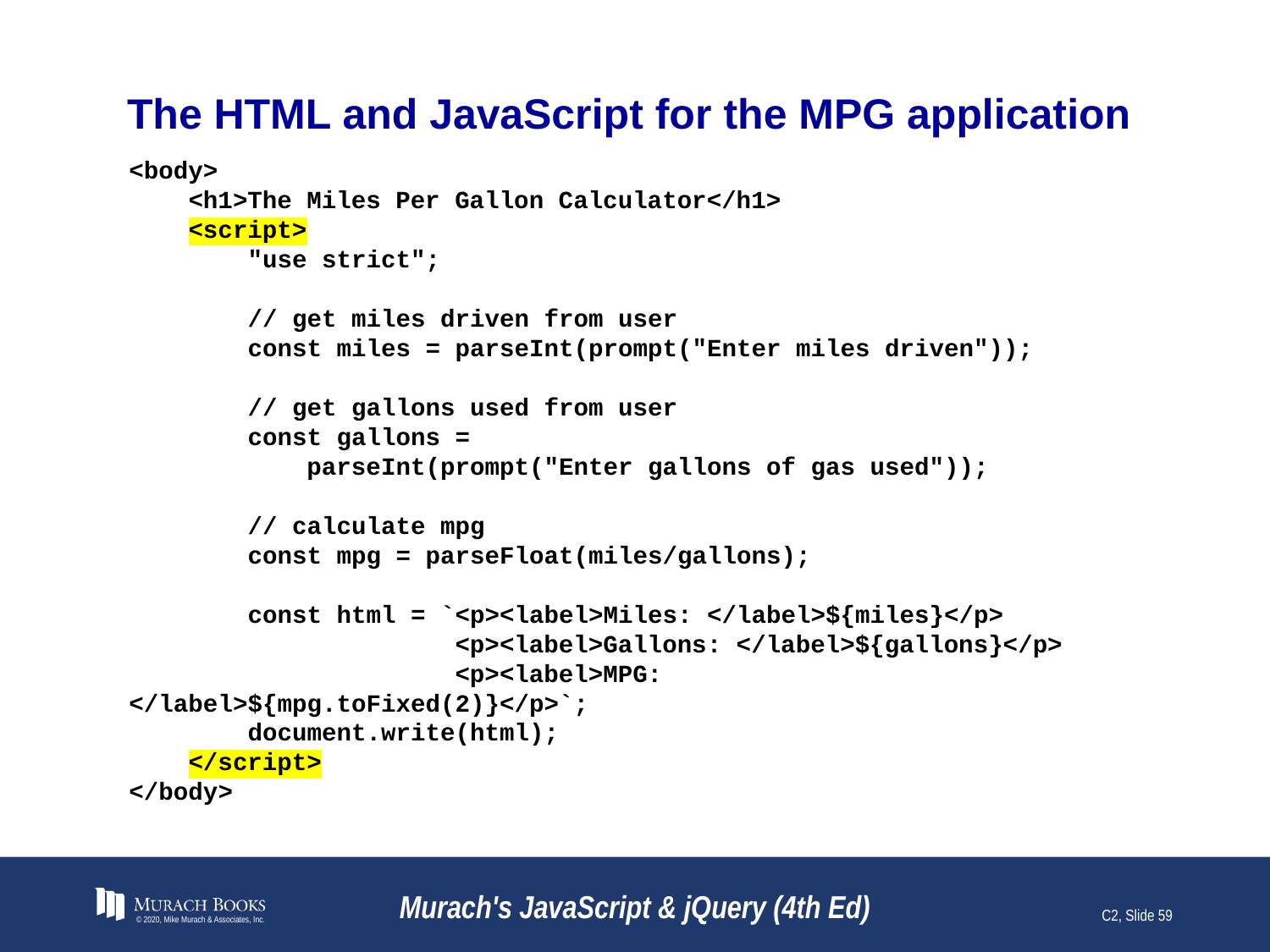

# The HTML and JavaScript for the MPG application
<body>
    <h1>The Miles Per Gallon Calculator</h1>
    <script>
        "use strict";

        // get miles driven from user
        const miles = parseInt(prompt("Enter miles driven"));

        // get gallons used from user
        const gallons =
            parseInt(prompt("Enter gallons of gas used"));

        // calculate mpg
        const mpg = parseFloat(miles/gallons);

        const html = `<p><label>Miles: </label>${miles}</p>
                      <p><label>Gallons: </label>${gallons}</p>
                      <p><label>MPG: </label>${mpg.toFixed(2)}</p>`;
        document.write(html);
    </script>
</body>

© 2020, Mike Murach & Associates, Inc.
Murach's JavaScript & jQuery (4th Ed)

C2, Slide 59